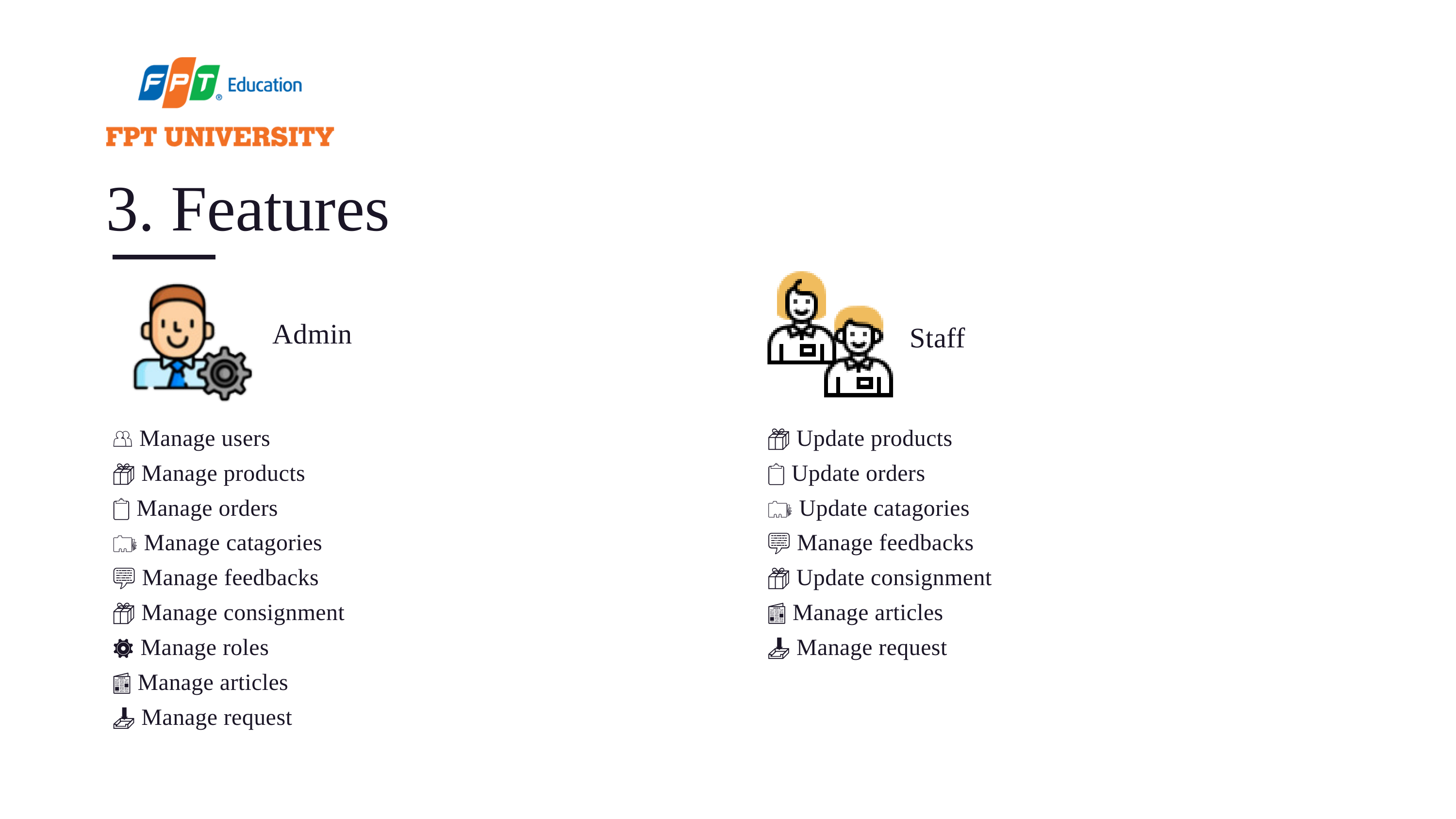

3. Features

Admin
Staff
👥 Manage users
📦 Manage products
📋 Manage orders
🗂️ Manage catagories
💬 Manage feedbacks
📦 Manage consignment
⚙️ Manage roles
📰 Manage articles
📥 Manage request

📦 Update products
📋 Update orders
🗂️ Update catagories
💬 Manage feedbacks
📦 Update consignment
📰 Manage articles
📥 Manage request